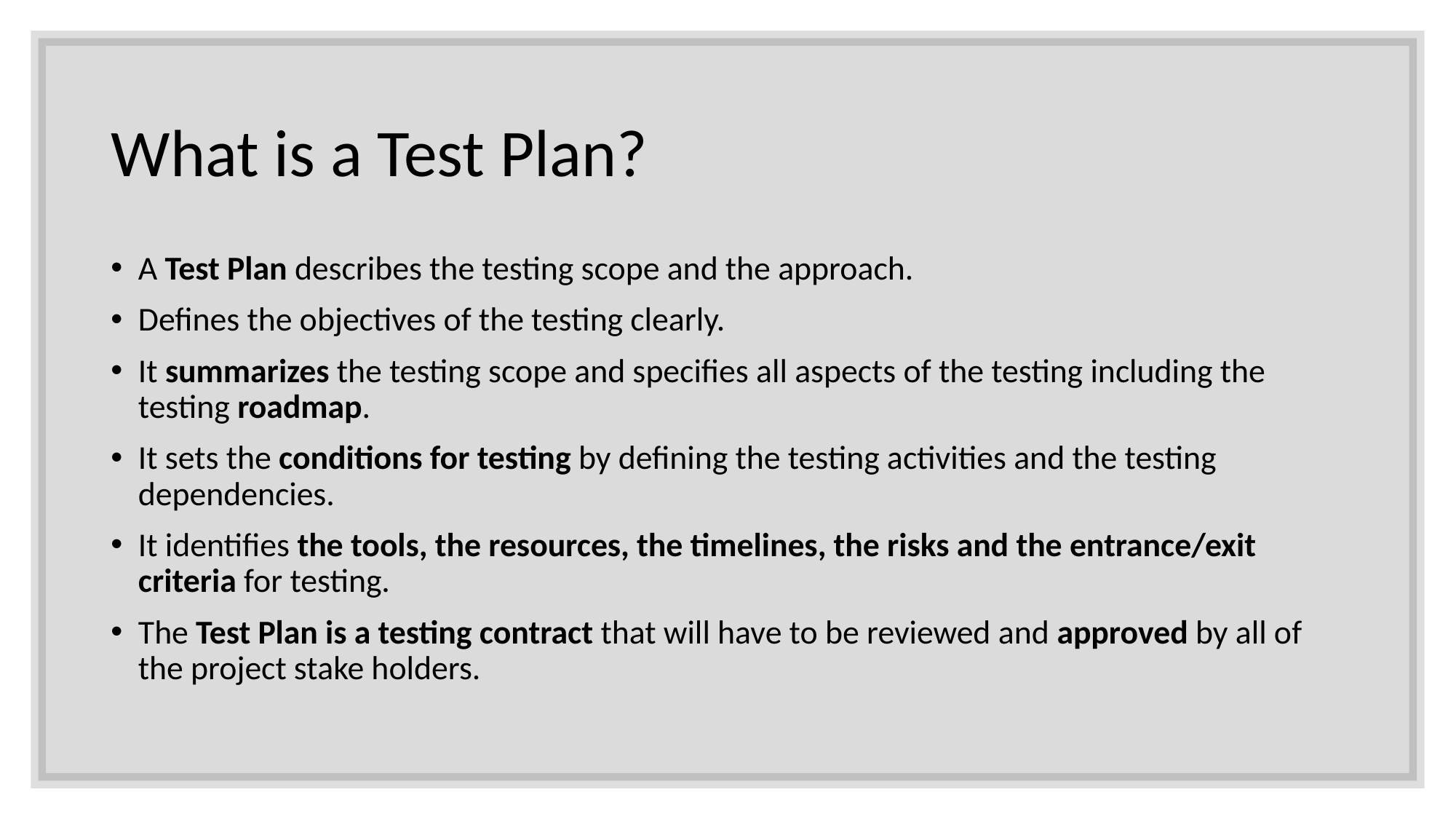

# What is a Test Plan?
A Test Plan describes the testing scope and the approach.
Defines the objectives of the testing clearly.
It summarizes the testing scope and specifies all aspects of the testing including the testing roadmap.
It sets the conditions for testing by defining the testing activities and the testing dependencies.
It identifies the tools, the resources, the timelines, the risks and the entrance/exit criteria for testing.
The Test Plan is a testing contract that will have to be reviewed and approved by all of the project stake holders.